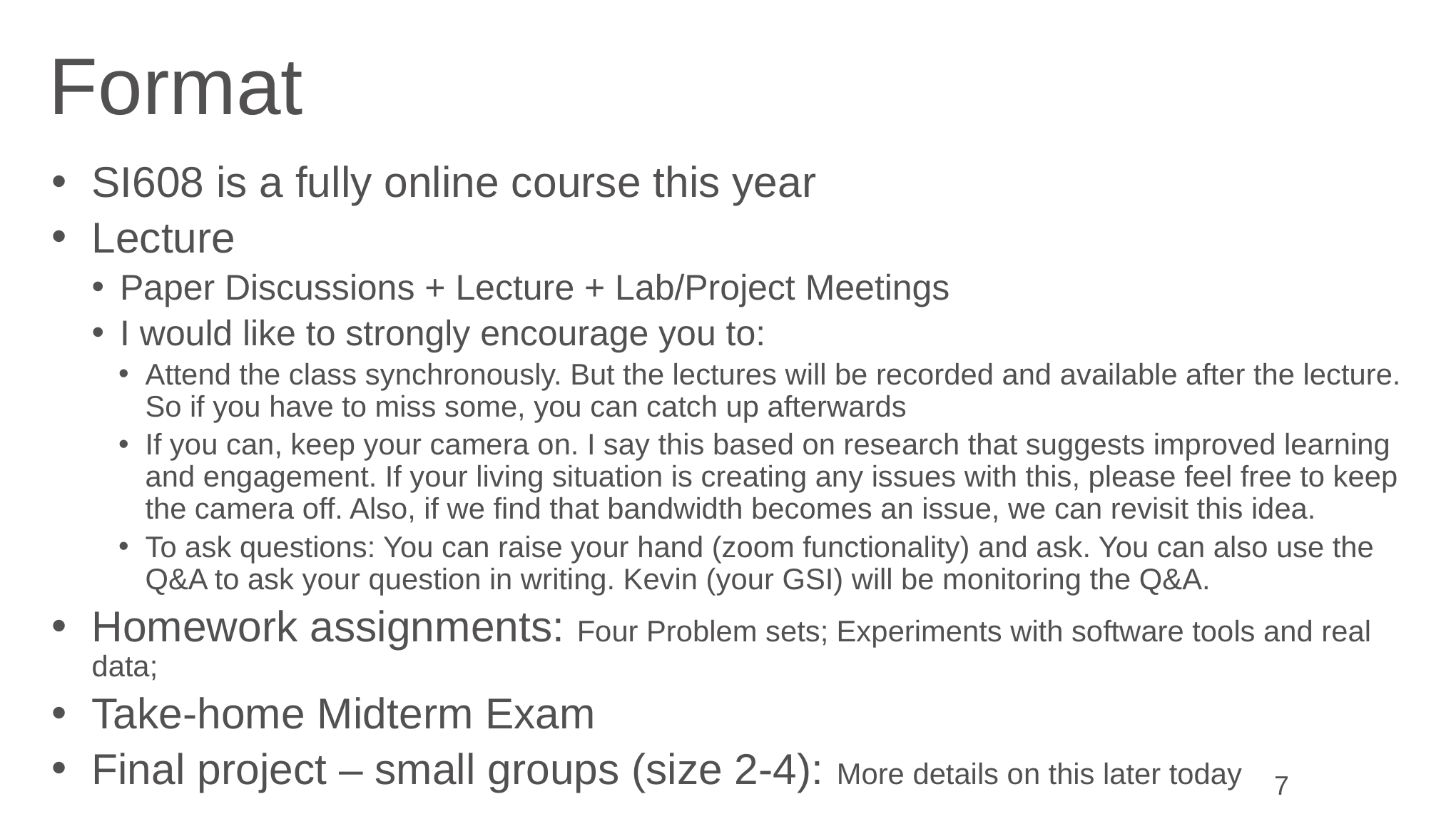

# Format
SI608 is a fully online course this year
Lecture
Paper Discussions + Lecture + Lab/Project Meetings
I would like to strongly encourage you to:
Attend the class synchronously. But the lectures will be recorded and available after the lecture. So if you have to miss some, you can catch up afterwards
If you can, keep your camera on. I say this based on research that suggests improved learning and engagement. If your living situation is creating any issues with this, please feel free to keep the camera off. Also, if we find that bandwidth becomes an issue, we can revisit this idea.
To ask questions: You can raise your hand (zoom functionality) and ask. You can also use the Q&A to ask your question in writing. Kevin (your GSI) will be monitoring the Q&A.
Homework assignments: Four Problem sets; Experiments with software tools and real data;
Take-home Midterm Exam
Final project – small groups (size 2-4): More details on this later today
7